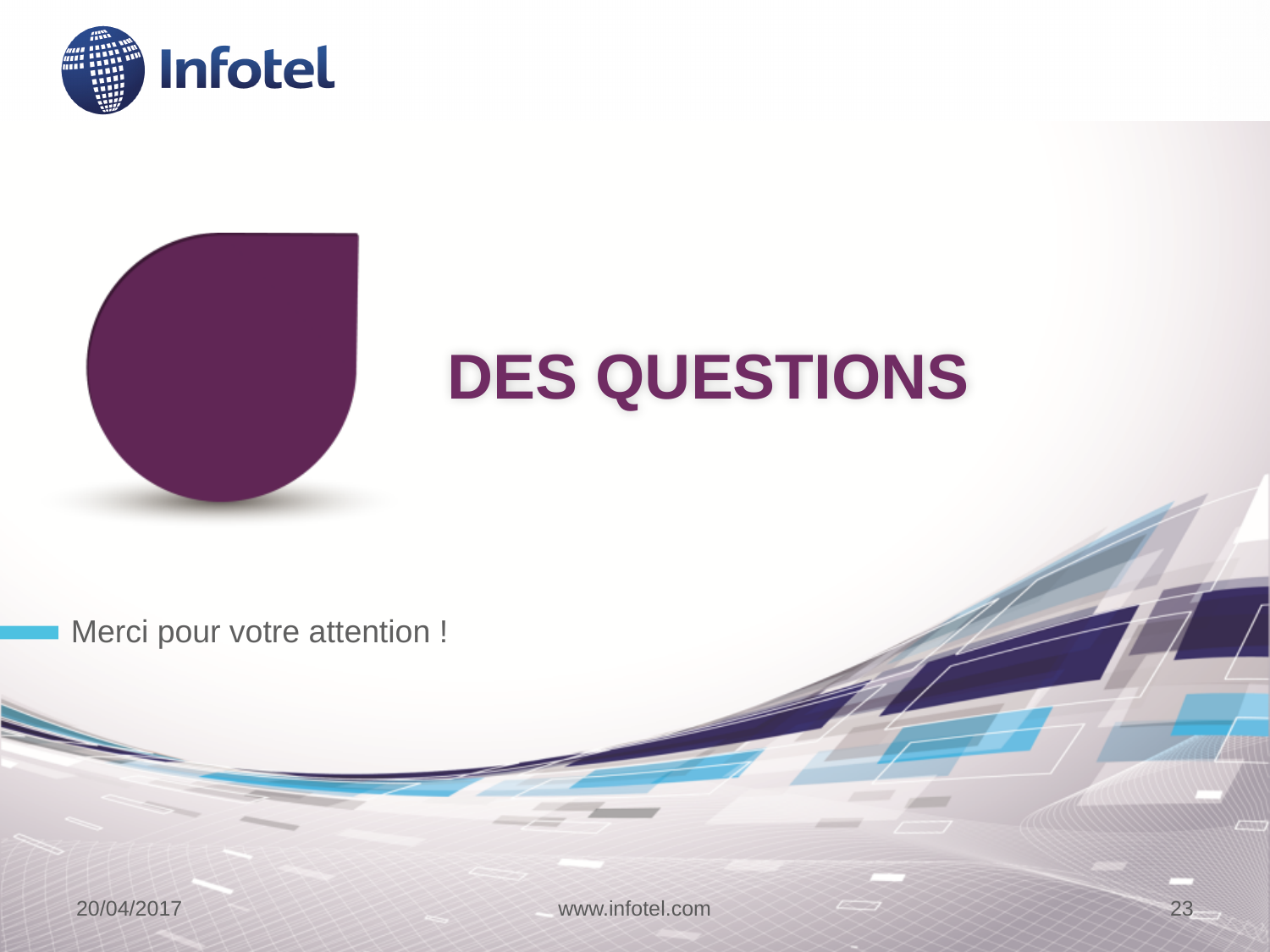

# Des Questions
Merci pour votre attention !
20/04/2017
www.infotel.com
23